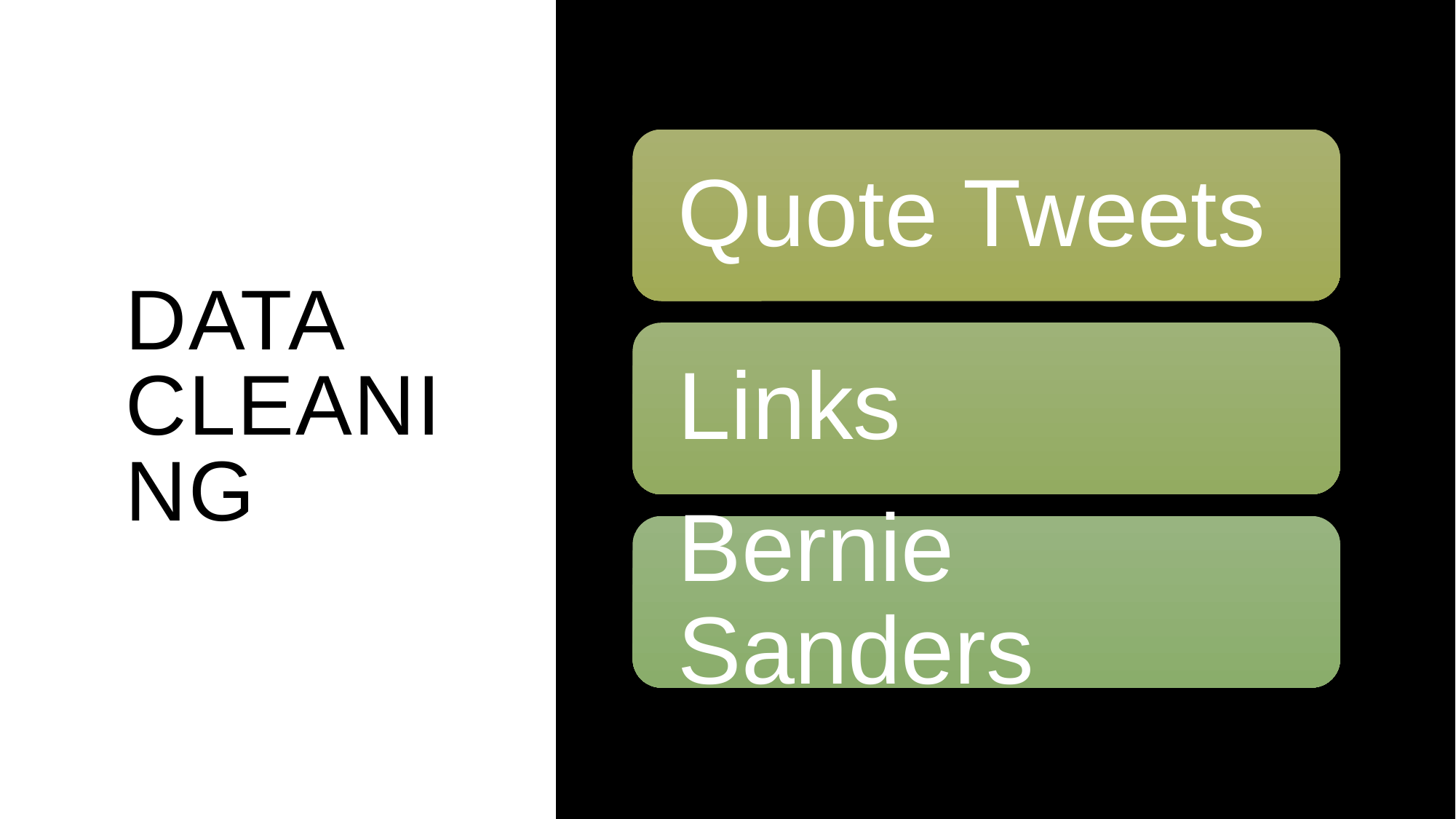

Quote Tweets
Links
Bernie Sanders
# Data Cleaning